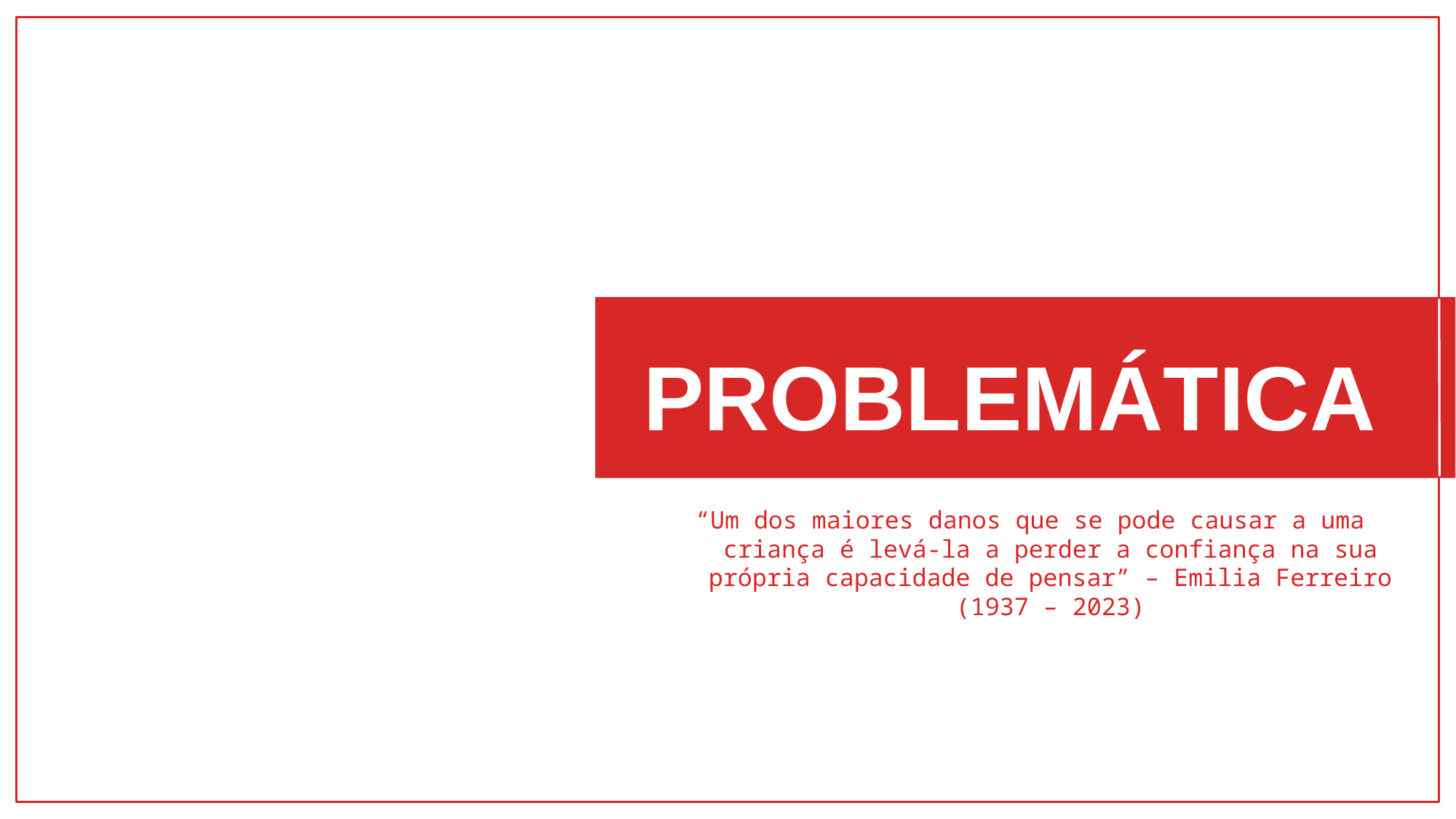

PROBLEMÁTICA
“Um dos maiores danos que se pode causar a uma criança é levá-la a perder a confiança na sua própria capacidade de pensar” – Emilia Ferreiro (1937 – 2023)